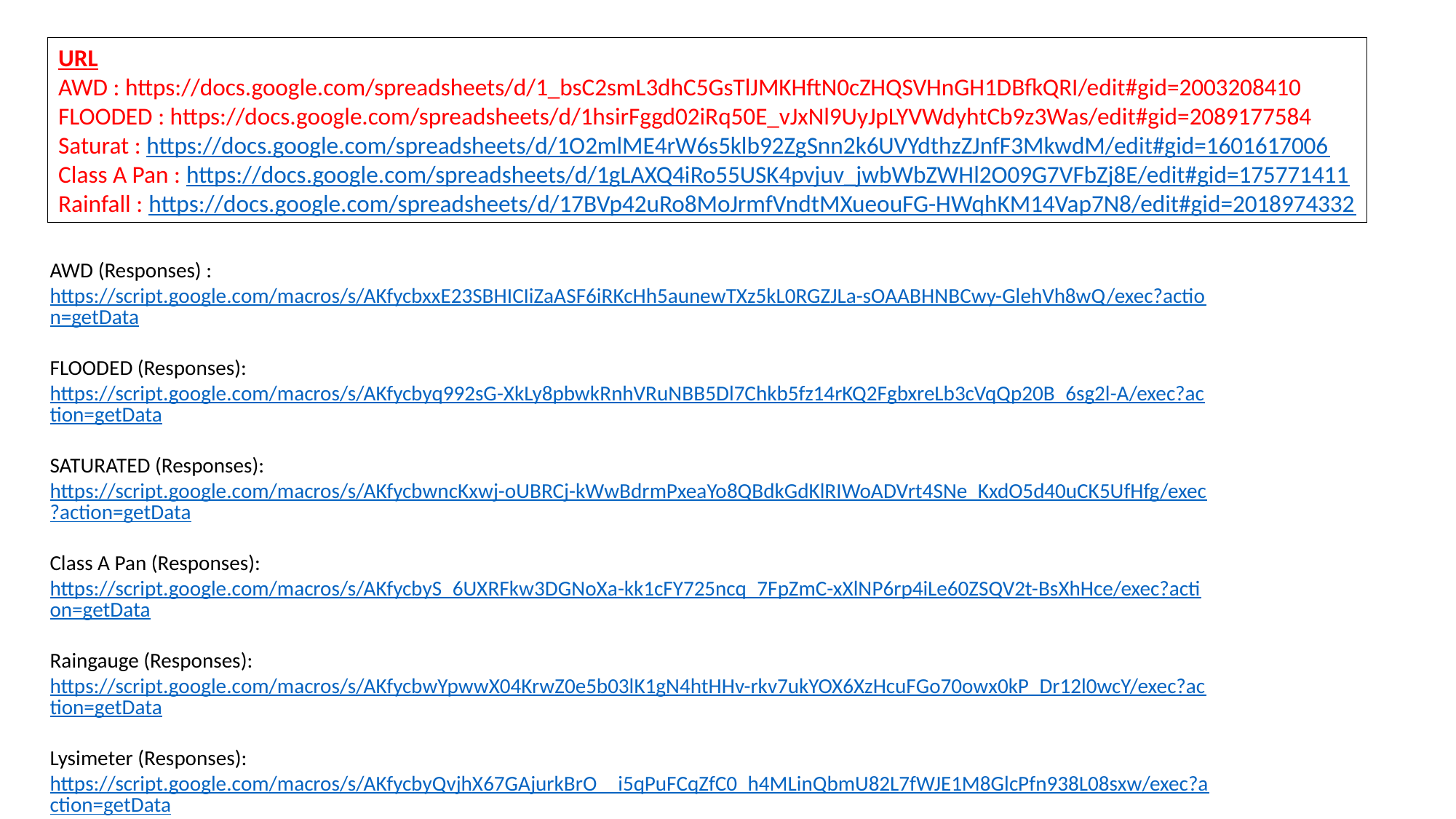

URL
AWD : https://docs.google.com/spreadsheets/d/1_bsC2smL3dhC5GsTlJMKHftN0cZHQSVHnGH1DBfkQRI/edit#gid=2003208410
FLOODED : https://docs.google.com/spreadsheets/d/1hsirFggd02iRq50E_vJxNl9UyJpLYVWdyhtCb9z3Was/edit#gid=2089177584
Saturat : https://docs.google.com/spreadsheets/d/1O2mlME4rW6s5klb92ZgSnn2k6UVYdthzZJnfF3MkwdM/edit#gid=1601617006
Class A Pan : https://docs.google.com/spreadsheets/d/1gLAXQ4iRo55USK4pvjuv_jwbWbZWHl2O09G7VFbZj8E/edit#gid=175771411
Rainfall : https://docs.google.com/spreadsheets/d/17BVp42uRo8MoJrmfVndtMXueouFG-HWqhKM14Vap7N8/edit#gid=2018974332
AWD (Responses) : https://script.google.com/macros/s/AKfycbxxE23SBHICIiZaASF6iRKcHh5aunewTXz5kL0RGZJLa-sOAABHNBCwy-GlehVh8wQ/exec?action=getData

FLOODED (Responses): https://script.google.com/macros/s/AKfycbyq992sG-XkLy8pbwkRnhVRuNBB5Dl7Chkb5fz14rKQ2FgbxreLb3cVqQp20B_6sg2l-A/exec?action=getData

SATURATED (Responses): https://script.google.com/macros/s/AKfycbwncKxwj-oUBRCj-kWwBdrmPxeaYo8QBdkGdKlRIWoADVrt4SNe_KxdO5d40uCK5UfHfg/exec?action=getData

Class A Pan (Responses): https://script.google.com/macros/s/AKfycbyS_6UXRFkw3DGNoXa-kk1cFY725ncq_7FpZmC-xXlNP6rp4iLe60ZSQV2t-BsXhHce/exec?action=getData

Raingauge (Responses): https://script.google.com/macros/s/AKfycbwYpwwX04KrwZ0e5b03lK1gN4htHHv-rkv7ukYOX6XzHcuFGo70owx0kP_Dr12l0wcY/exec?action=getData

Lysimeter (Responses): https://script.google.com/macros/s/AKfycbyQvjhX67GAjurkBrO__i5qPuFCqZfC0_h4MLinQbmU82L7fWJE1M8GlcPfn938L08sxw/exec?action=getData